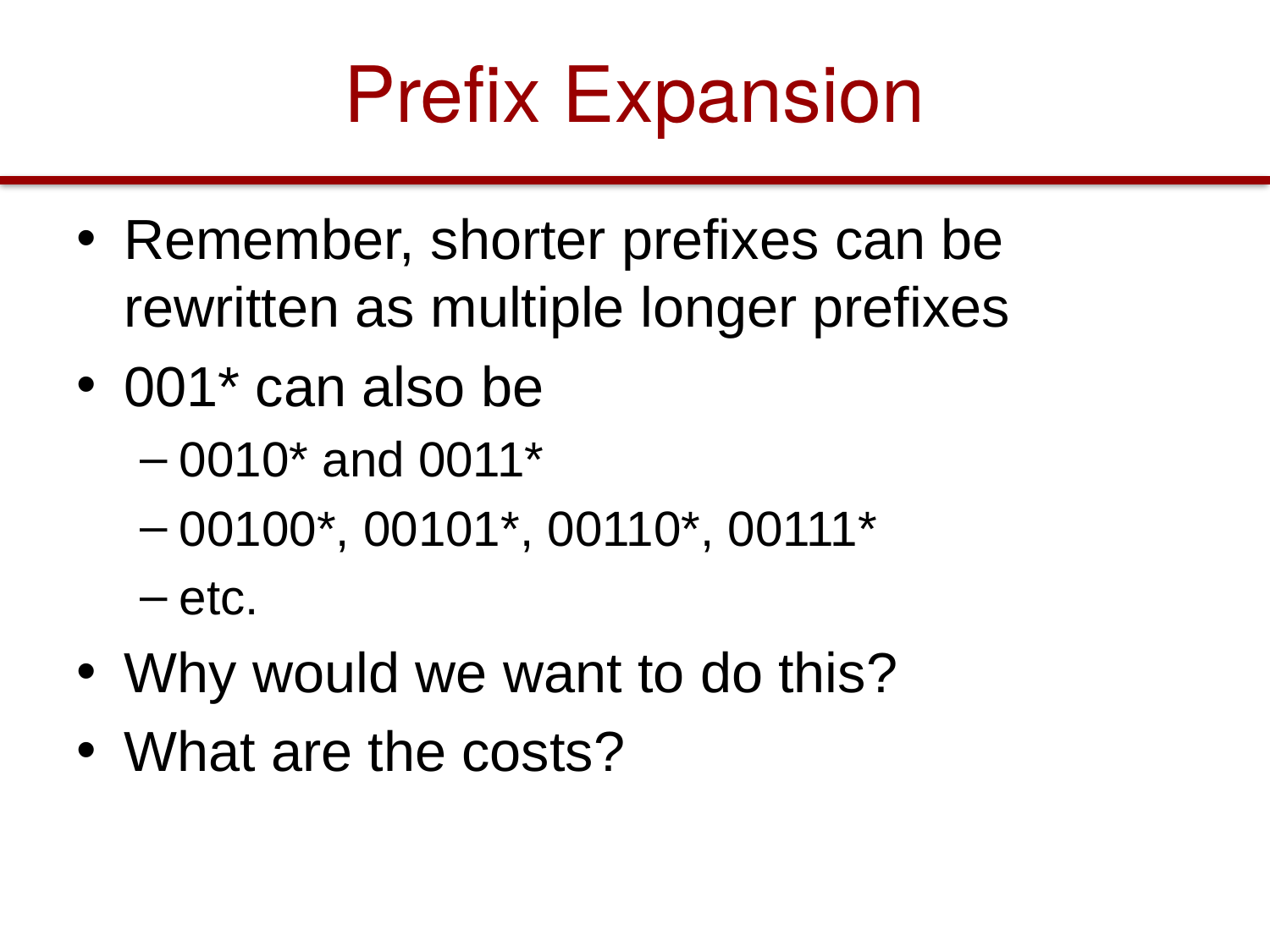

# Prefix Expansion
Remember, shorter prefixes can be rewritten as multiple longer prefixes
001* can also be
0010* and 0011*
00100*, 00101*, 00110*, 00111*
etc.
Why would we want to do this?
What are the costs?